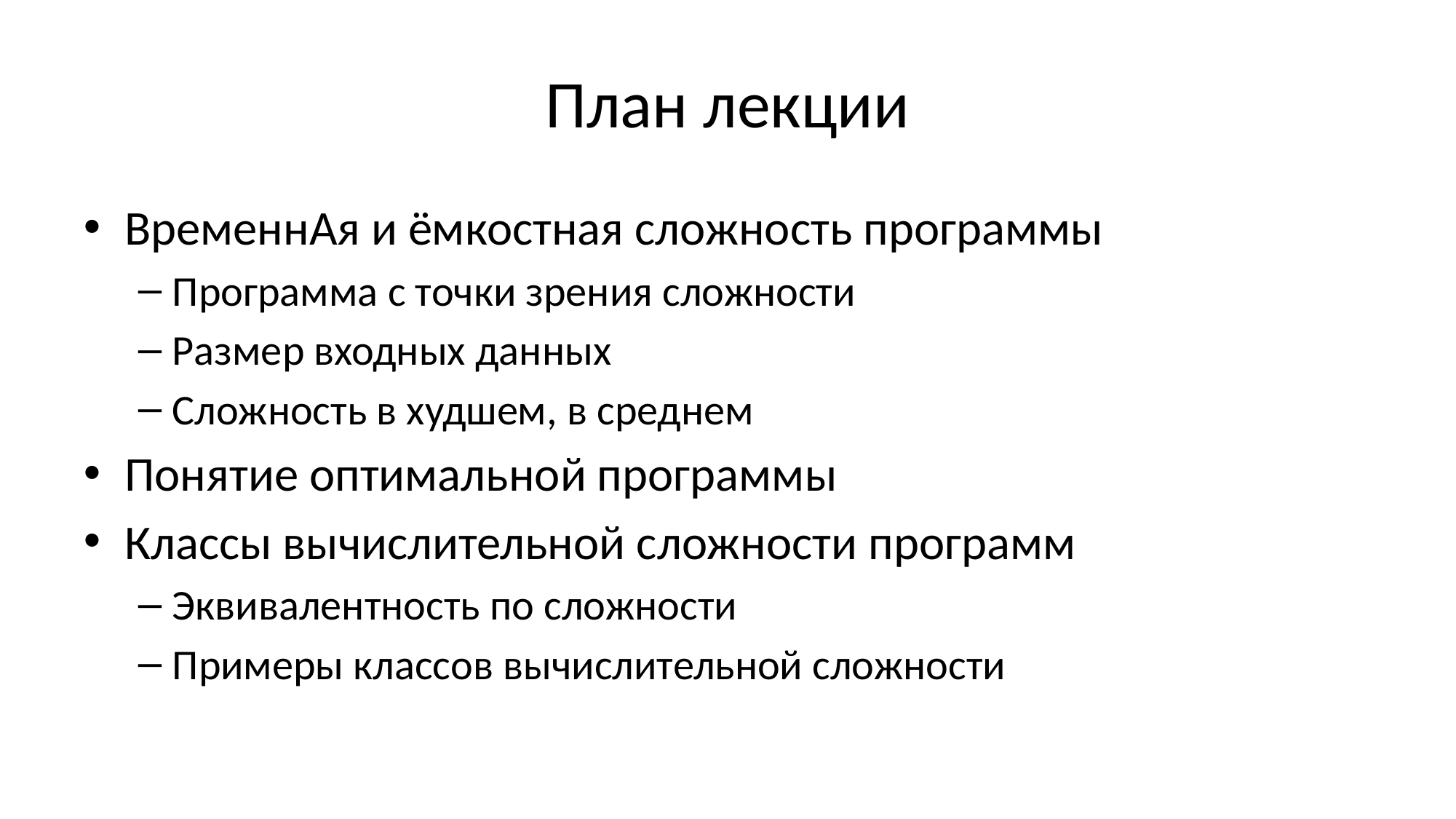

# План лекции
ВременнАя и ёмкостная сложность программы
Программа с точки зрения сложности
Размер входных данных
Сложность в худшем, в среднем
Понятие оптимальной программы
Классы вычислительной сложности программ
Эквивалентность по сложности
Примеры классов вычислительной сложности